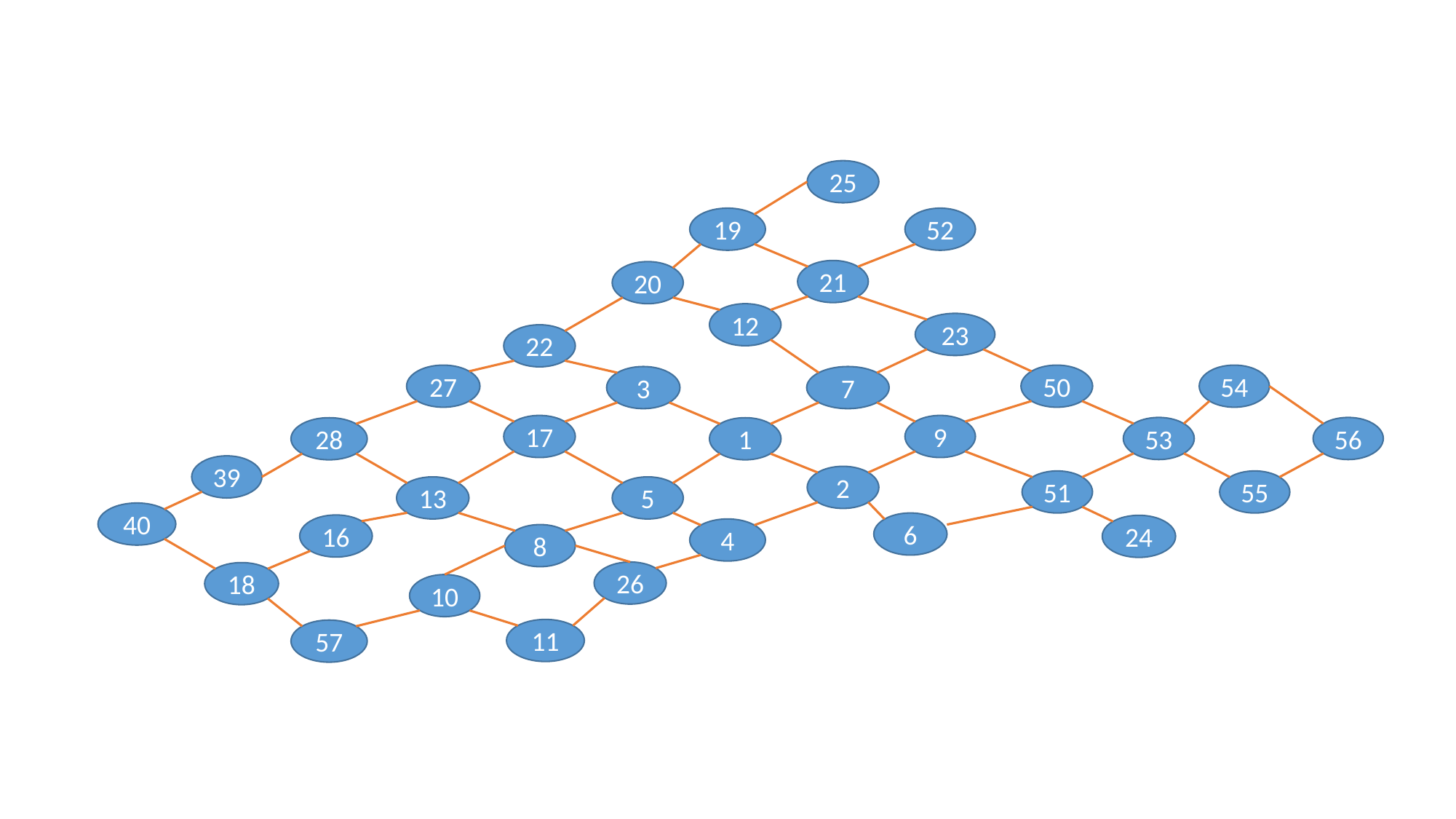

25
19
52
21
20
12
23
22
27
50
54
3
7
17
9
53
56
28
1
39
2
51
55
13
5
40
6
16
24
4
8
26
18
10
11
57